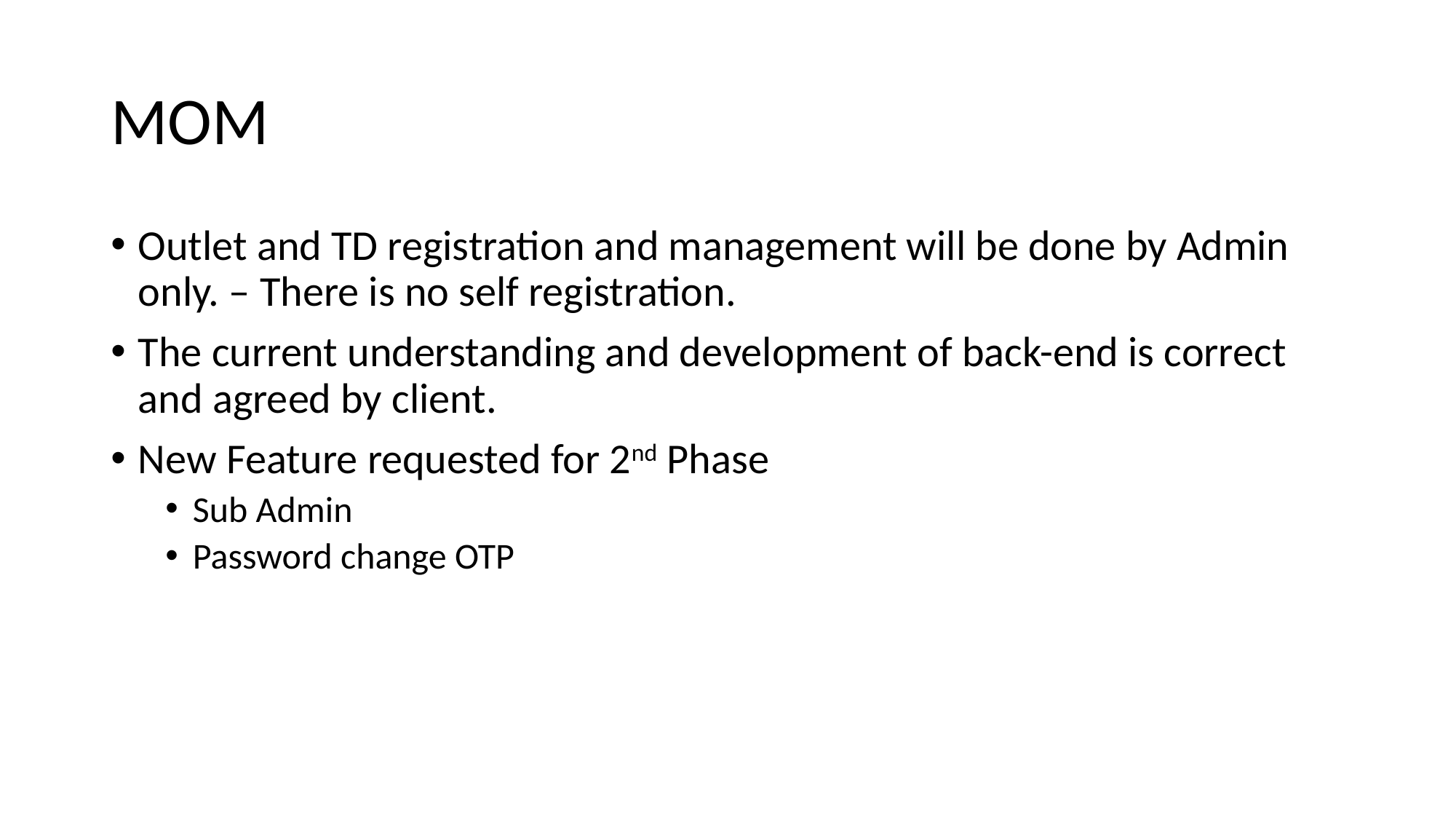

# MOM
Outlet and TD registration and management will be done by Admin only. – There is no self registration.
The current understanding and development of back-end is correct and agreed by client.
New Feature requested for 2nd Phase
Sub Admin
Password change OTP